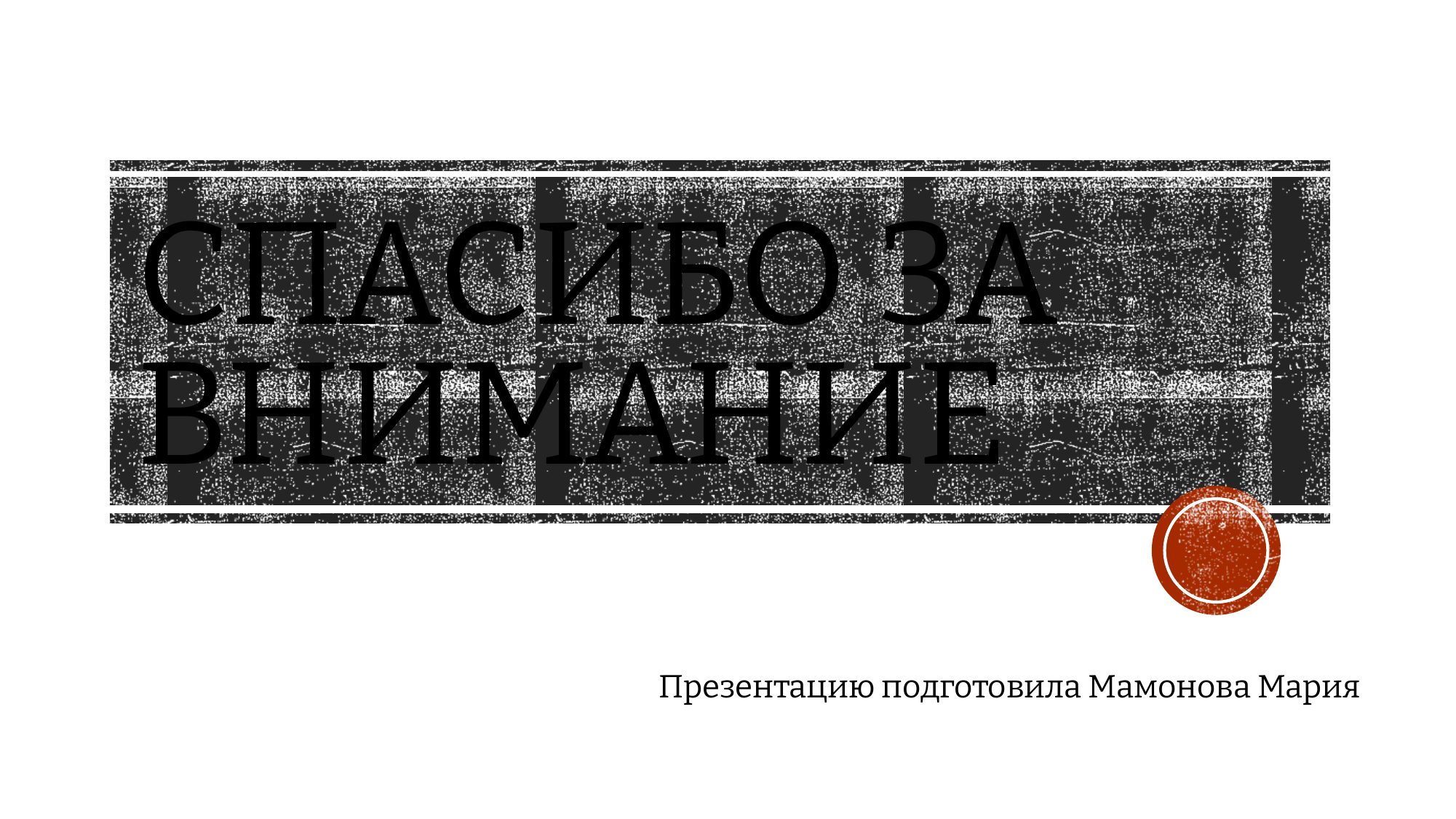

# Спасибо за внимание
Презентацию подготовила Мамонова Мария